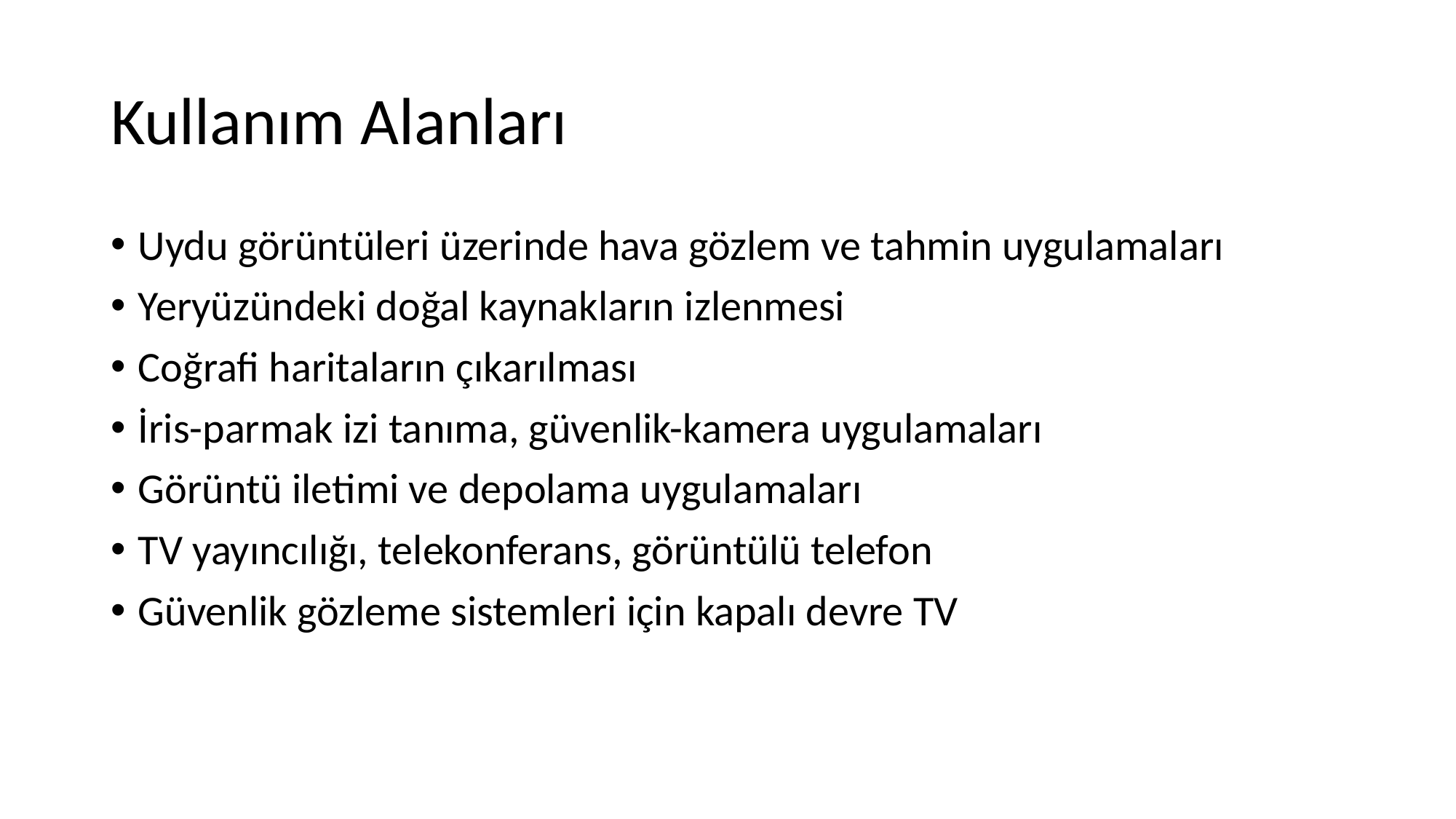

# Kullanım Alanları
Uydu görüntüleri üzerinde hava gözlem ve tahmin uygulamaları
Yeryüzündeki doğal kaynakların izlenmesi
Coğrafi haritaların çıkarılması
İris-parmak izi tanıma, güvenlik-kamera uygulamaları
Görüntü iletimi ve depolama uygulamaları
TV yayıncılığı, telekonferans, görüntülü telefon
Güvenlik gözleme sistemleri için kapalı devre TV